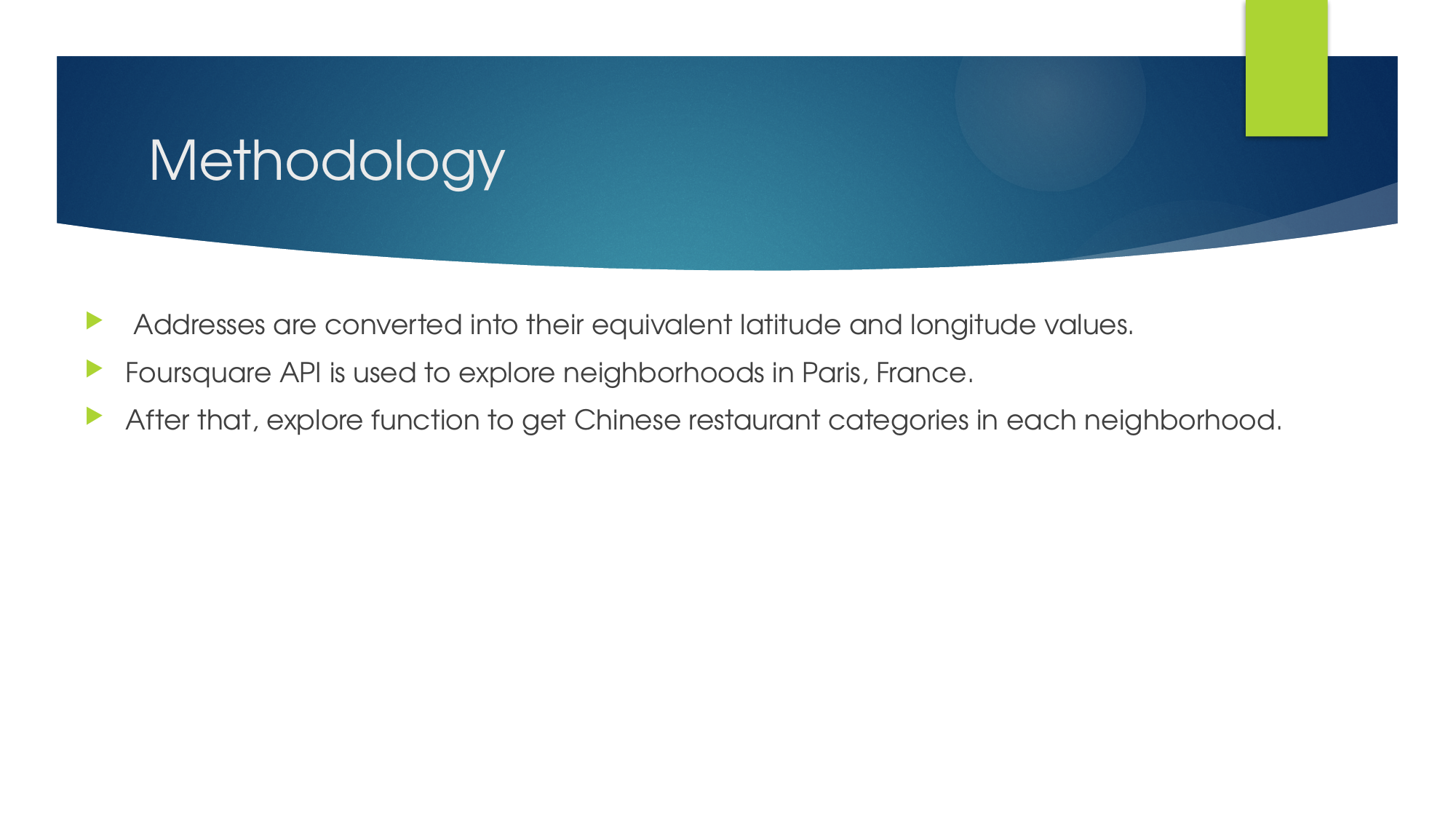

# Methodology
 Addresses are converted into their equivalent latitude and longitude values.
Foursquare API is used to explore neighborhoods in Paris, France.
After that, explore function to get Chinese restaurant categories in each neighborhood.